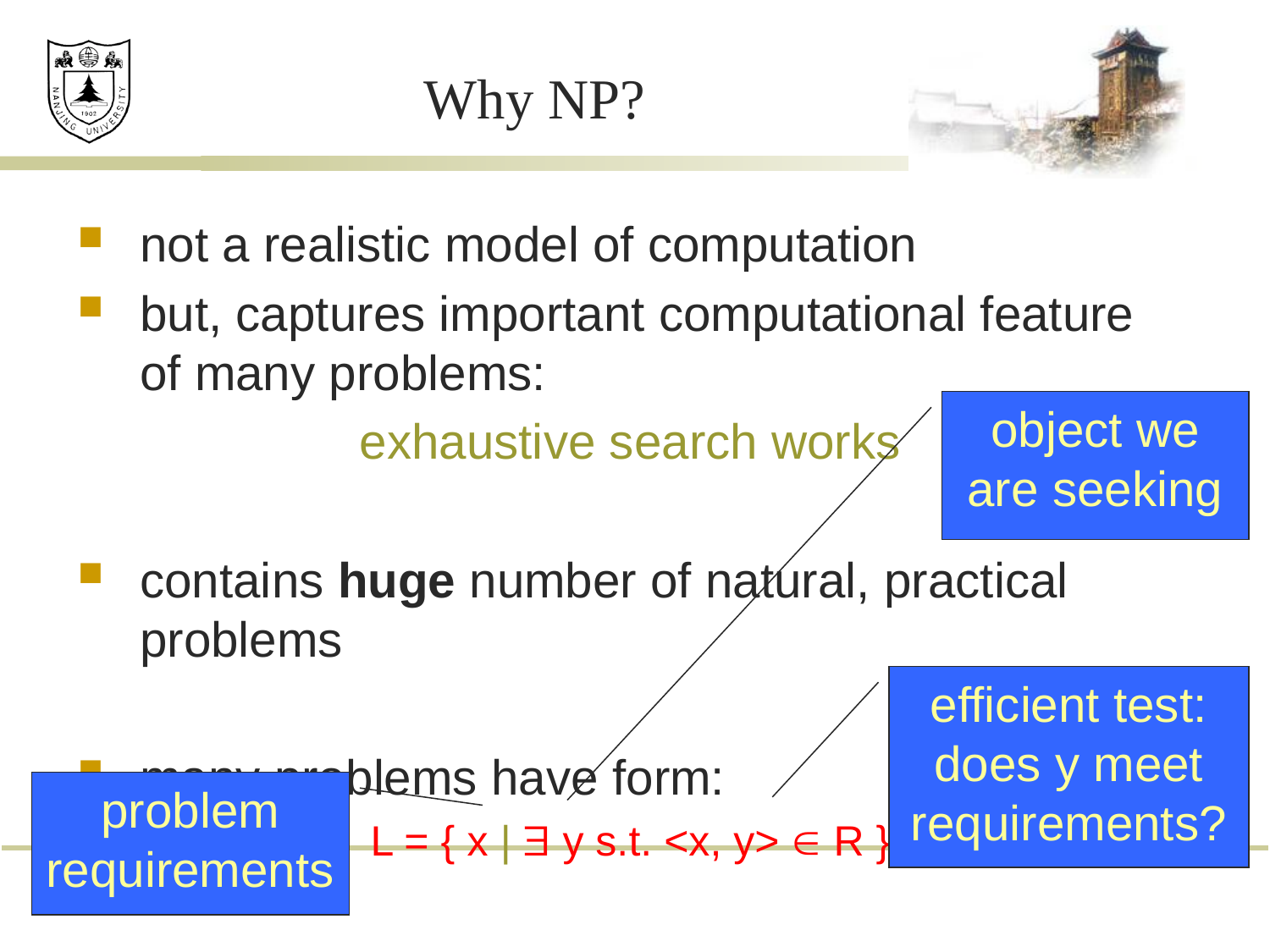

# Why NP?
not a realistic model of computation
but, captures important computational feature of many problems:
exhaustive search works

contains huge number of natural, practical problems

many problems have form:
L = { x | ∃ y s.t. <x, y> ∈ R }
object we are seeking
efficient test: does y meet requirements?
problem requirements
58